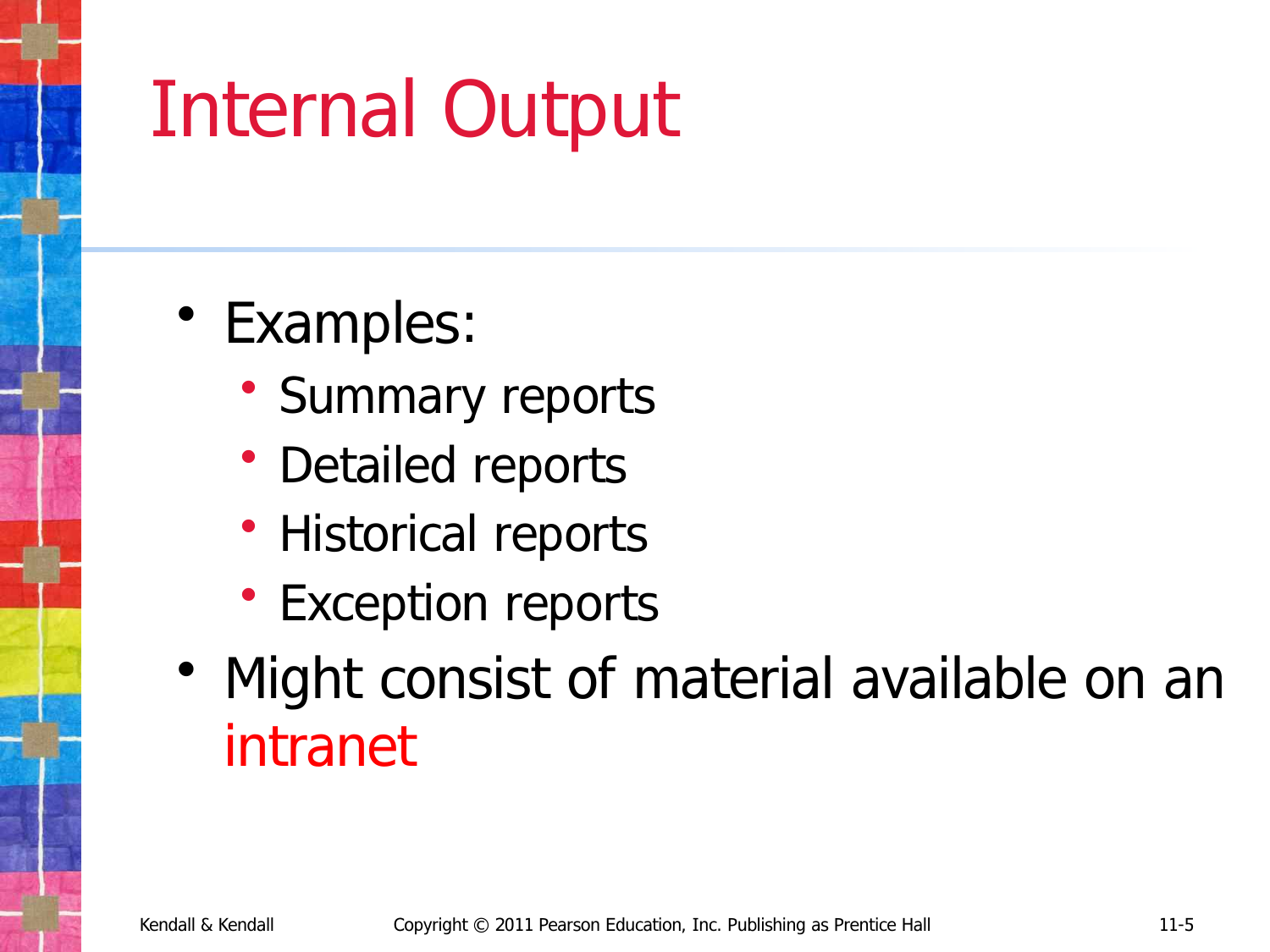

# Internal Output
Examples:
Summary reports
Detailed reports
Historical reports
Exception reports
Might consist of material available on an intranet
Kendall & Kendall	Copyright © 2011 Pearson Education, Inc. Publishing as Prentice Hall
11-5